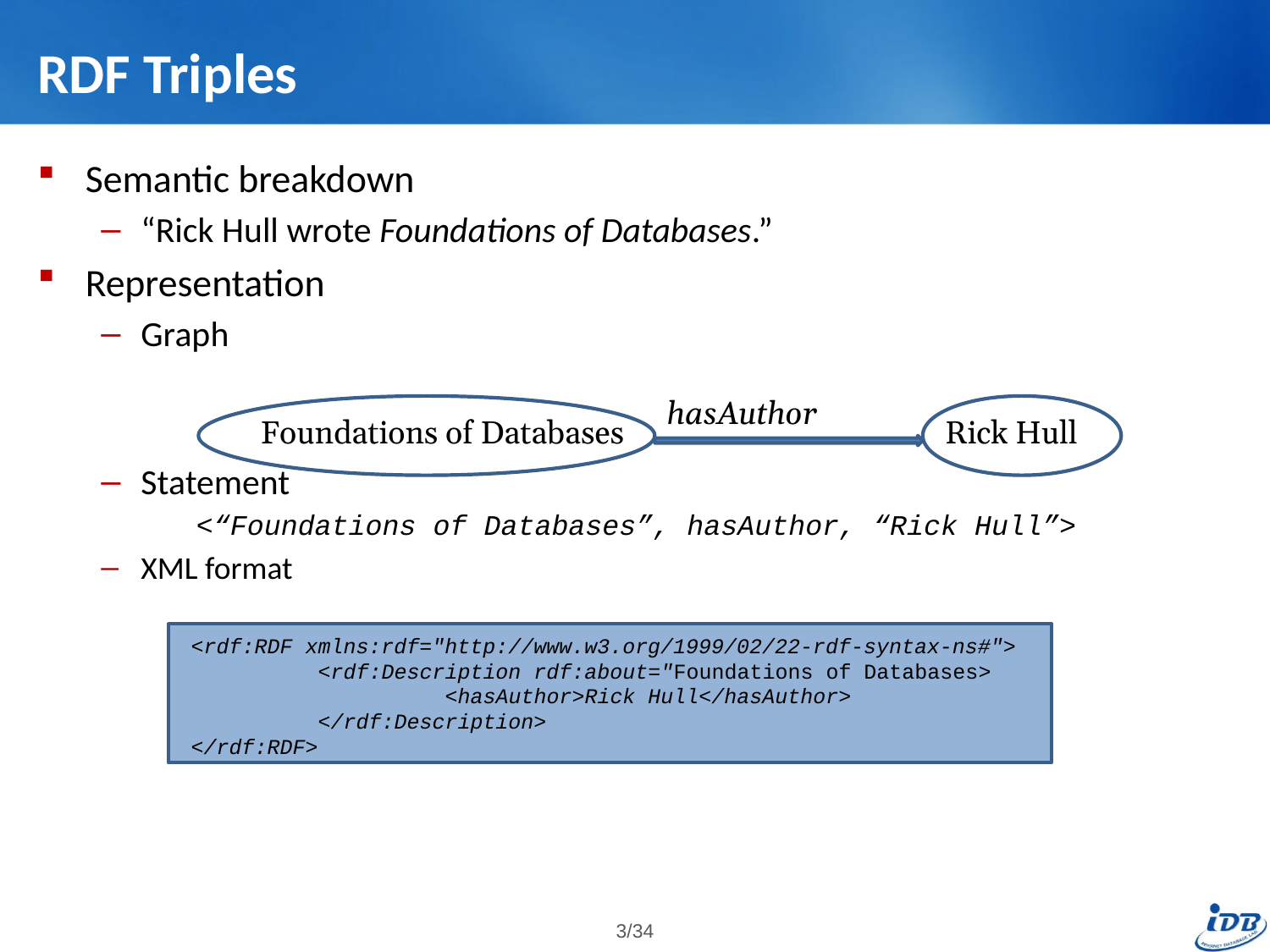

# RDF Triples
Semantic breakdown
“Rick Hull wrote Foundations of Databases.”
Representation
Graph

Statement
	<“Foundations of Databases”, hasAuthor, “Rick Hull”>
XML format

hasAuthor

Foundations of Databases

Rick Hull

<rdf:RDF xmlns:rdf="http://www.w3.org/1999/02/22-rdf-syntax-ns#">
	<rdf:Description rdf:about="Foundations of Databases>
		<hasAuthor>Rick Hull</hasAuthor>
	</rdf:Description>
</rdf:RDF>